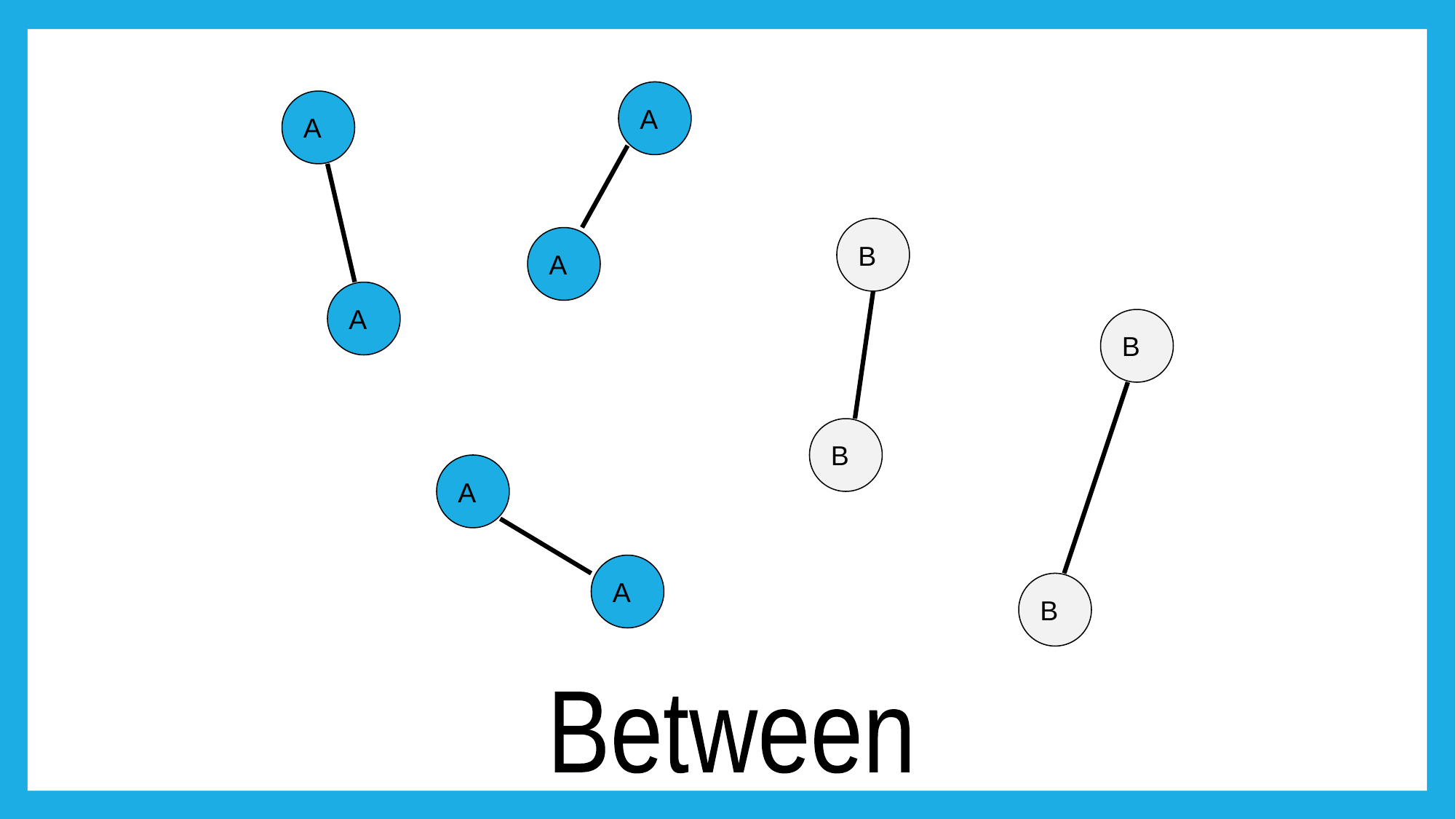

A
A

B
A
A

B

B
A

A
B
Between